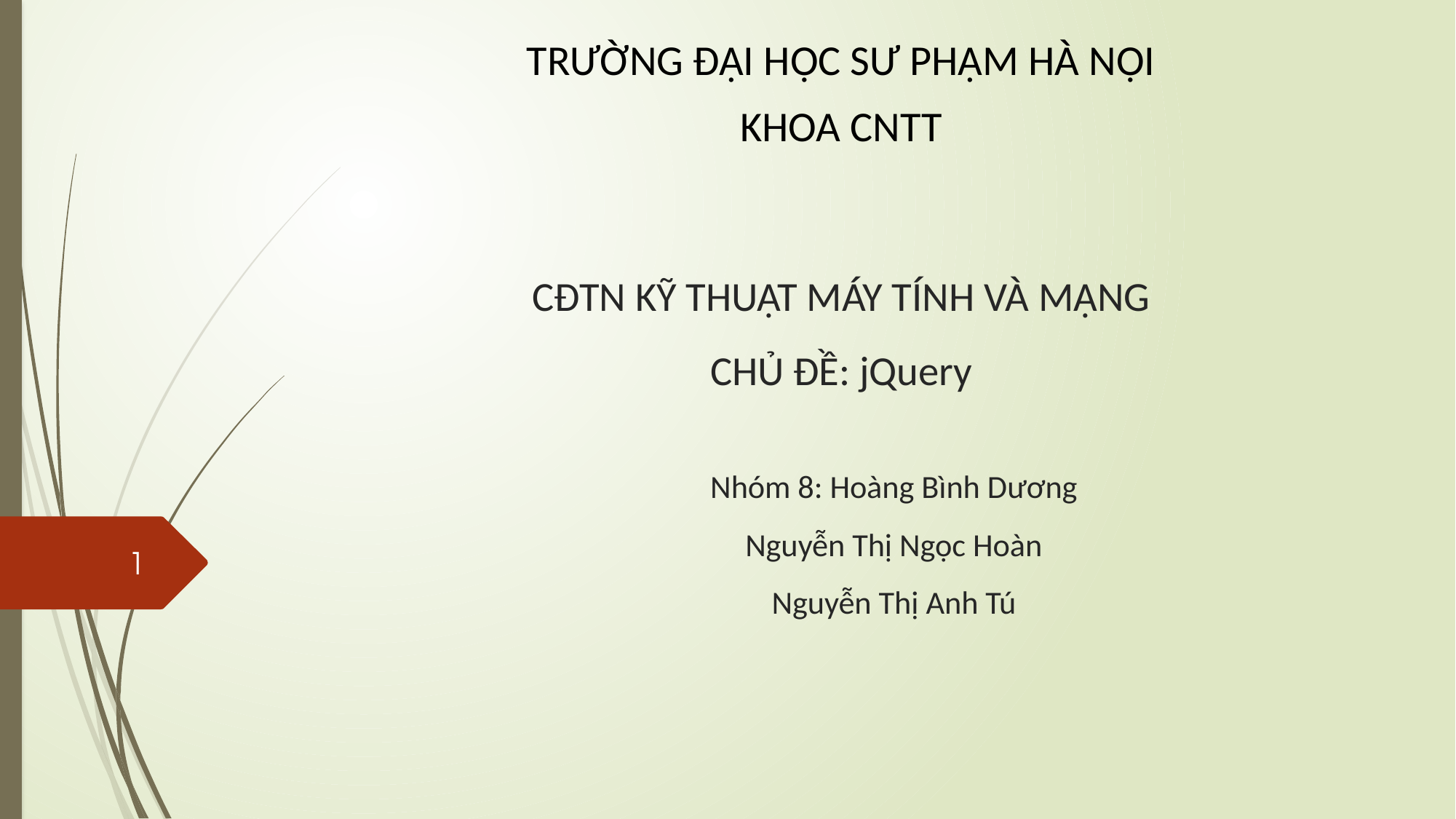

TRƯỜNG ĐẠI HỌC SƯ PHẠM HÀ NỘI
KHOA CNTT
# CĐTN KỸ THUẬT MÁY TÍNH VÀ MẠNG CHỦ ĐỀ: jQuery Nhóm 8: Hoàng Bình Dương Nguyễn Thị Ngọc Hoàn Nguyễn Thị Anh Tú
1